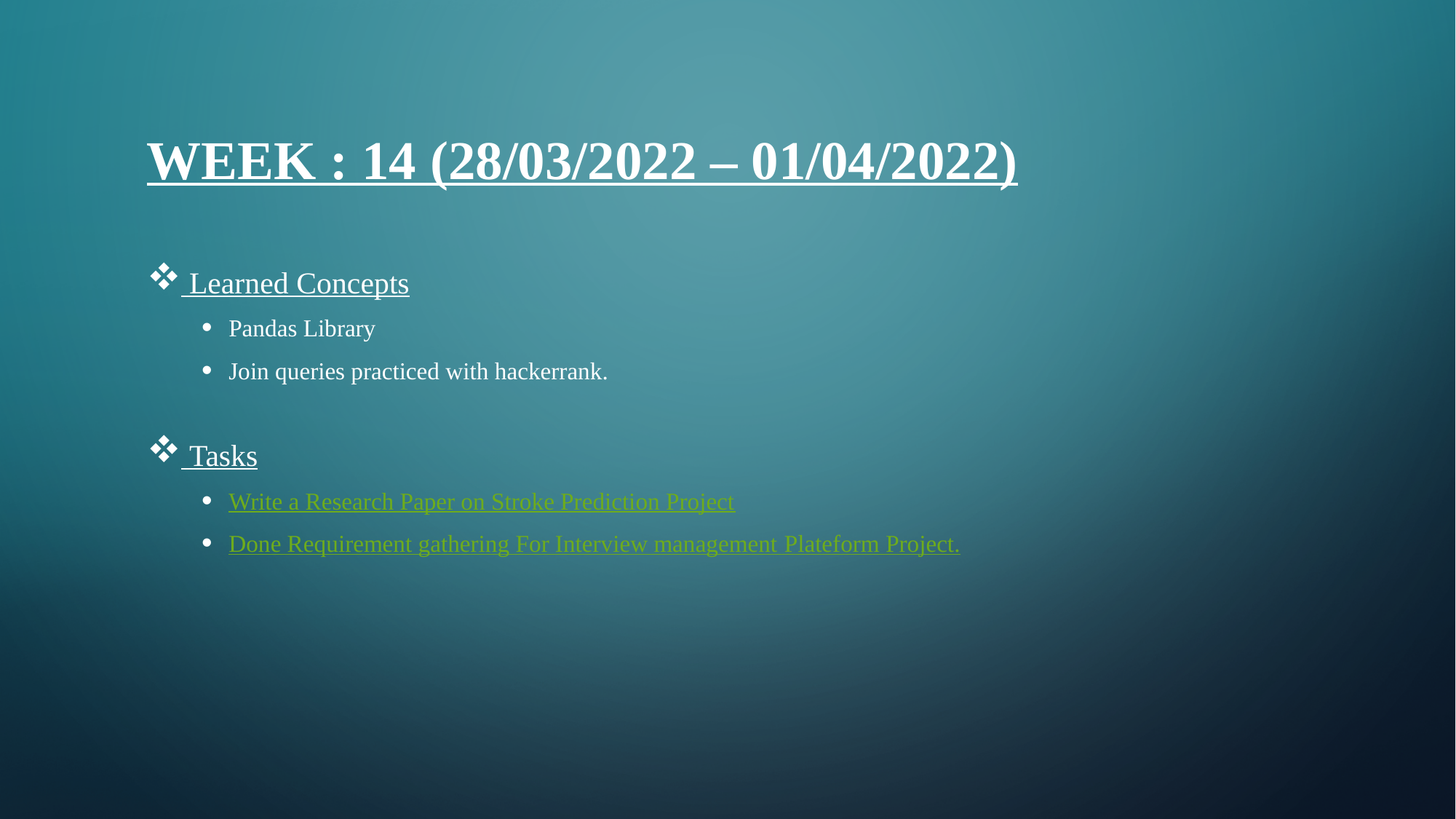

WEEK : 14 (28/03/2022 – 01/04/2022)
 Learned Concepts
Pandas Library
Join queries practiced with hackerrank.

 Tasks
Write a Research Paper on Stroke Prediction Project
Done Requirement gathering For Interview management Plateform Project.